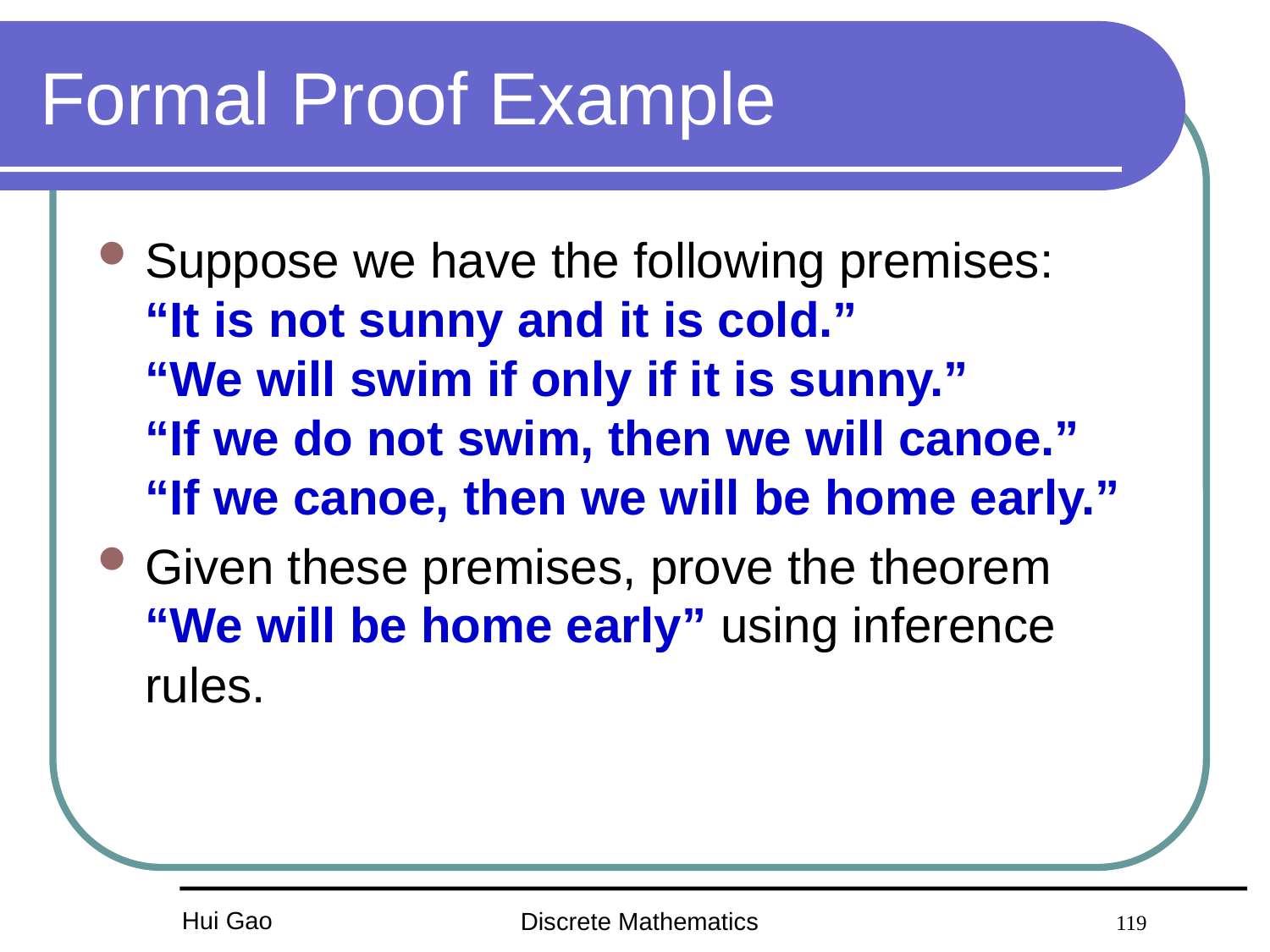

# Formal Proof Example
Suppose we have the following premises:
“It is not sunny and it is cold.”
“We will swim if only if it is sunny.”
“If we do not swim, then we will canoe.”
“If we canoe, then we will be home early.”
Given these premises, prove the theorem
“We will be home early” using inference rules.